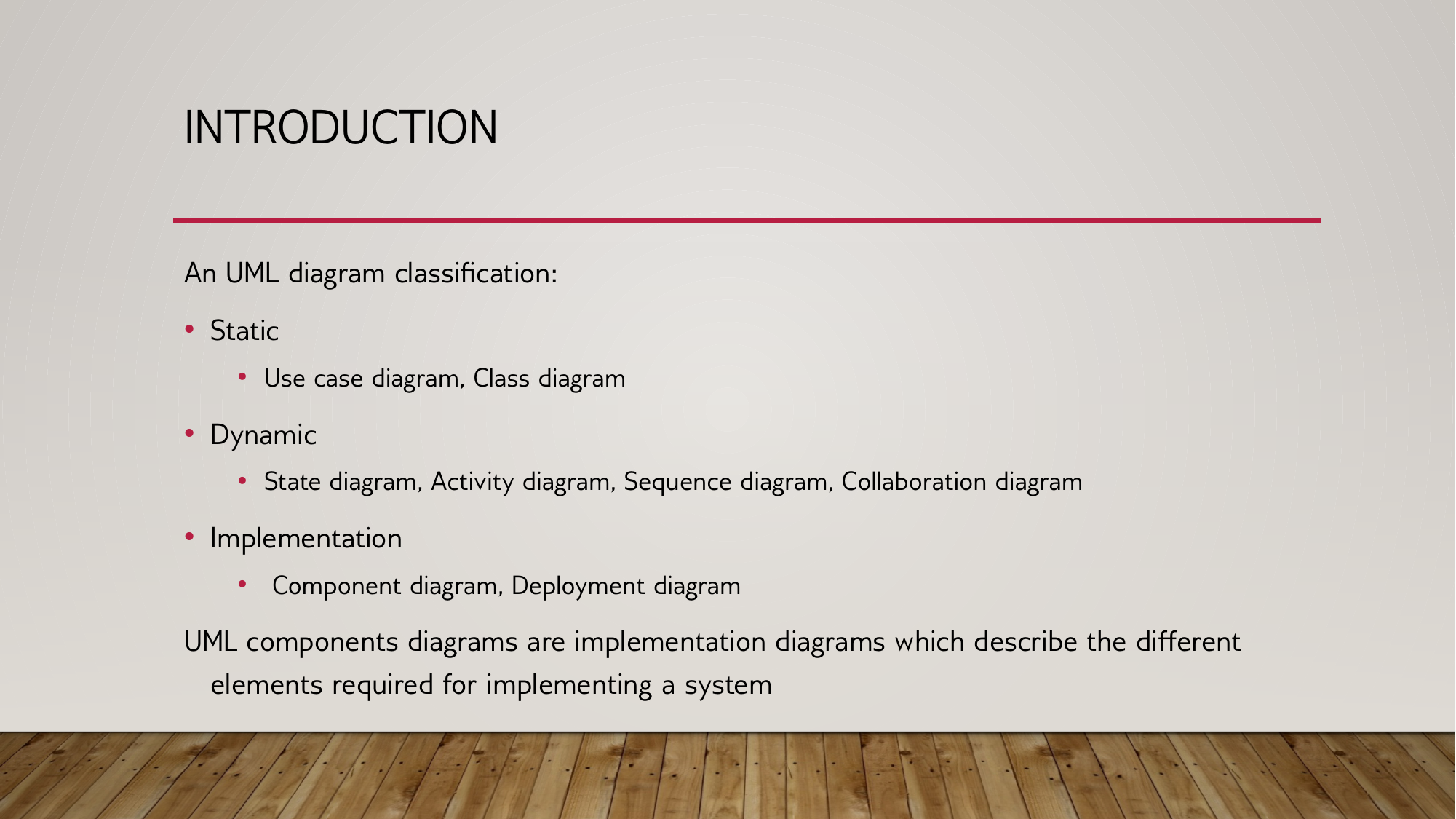

# INTRODUCTION
An UML diagram classification:
Static
Use case diagram, Class diagram
Dynamic
State diagram, Activity diagram, Sequence diagram, Collaboration diagram
Implementation
 Component diagram, Deployment diagram
UML components diagrams are implementation diagrams which describe the different elements required for implementing a system